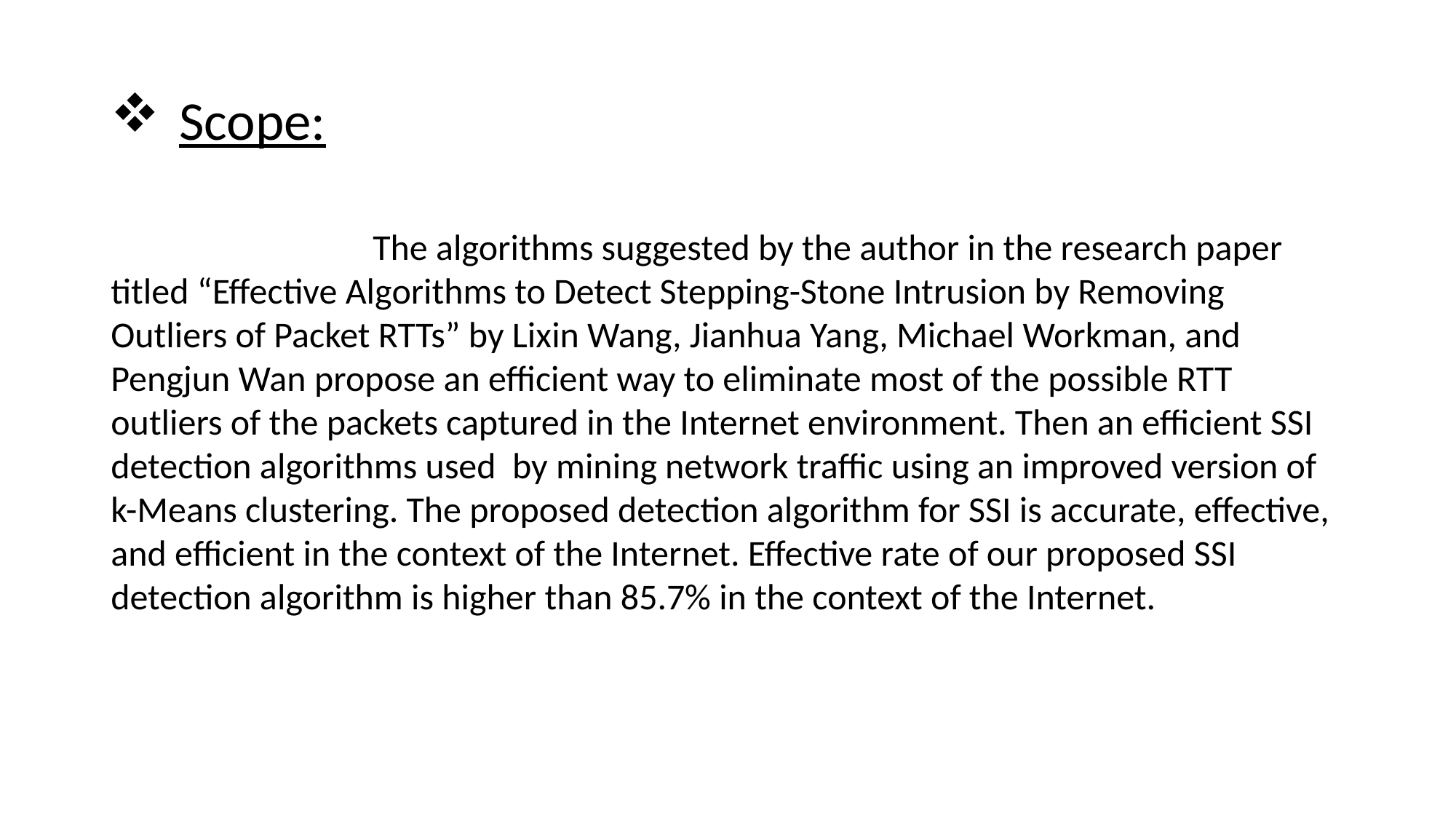

# Scope:
                                The algorithms suggested by the author in the research paper titled “Effective Algorithms to Detect Stepping-Stone Intrusion by Removing Outliers of Packet RTTs” by Lixin Wang, Jianhua Yang, Michael Workman, and Pengjun Wan propose an efficient way to eliminate most of the possible RTT outliers of the packets captured in the Internet environment. Then an efficient SSI detection algorithms used  by mining network traffic using an improved version of k-Means clustering. The proposed detection algorithm for SSI is accurate, effective, and efficient in the context of the Internet. Effective rate of our proposed SSI detection algorithm is higher than 85.7% in the context of the Internet.